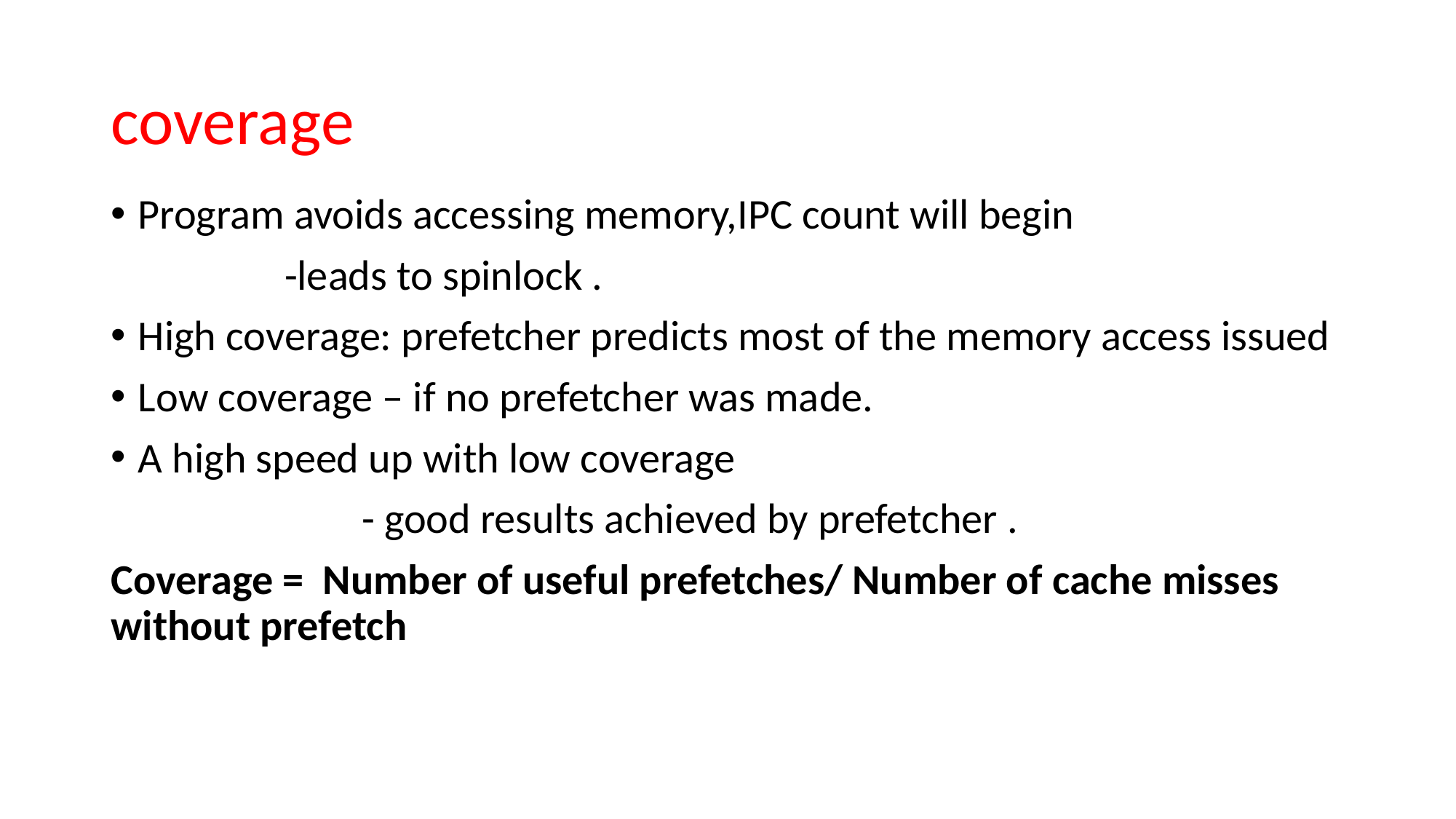

# coverage
Program avoids accessing memory,IPC count will begin
                  -leads to spinlock .
High coverage: prefetcher predicts most of the memory access issued
Low coverage – if no prefetcher was made.
A high speed up with low coverage
                          - good results achieved by prefetcher .
Coverage =  Number of useful prefetches/ Number of cache misses without prefetch